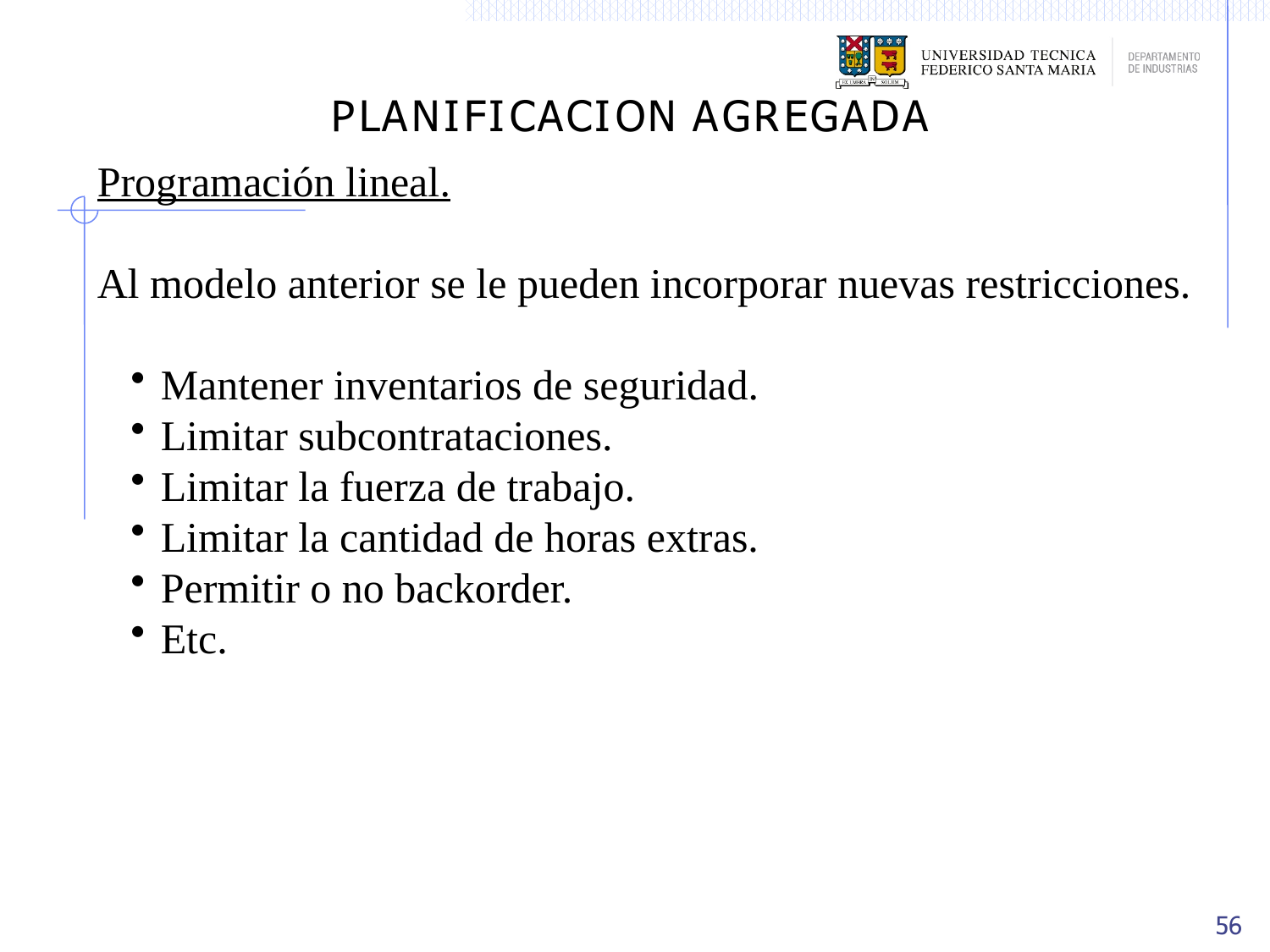

PLANIFICACION AGREGADA
Programación lineal.

Al modelo anterior se le pueden incorporar nuevas restricciones.

Mantener inventarios de seguridad.
Limitar subcontrataciones.
Limitar la fuerza de trabajo.
Limitar la cantidad de horas extras.
Permitir o no backorder.
Etc.

56